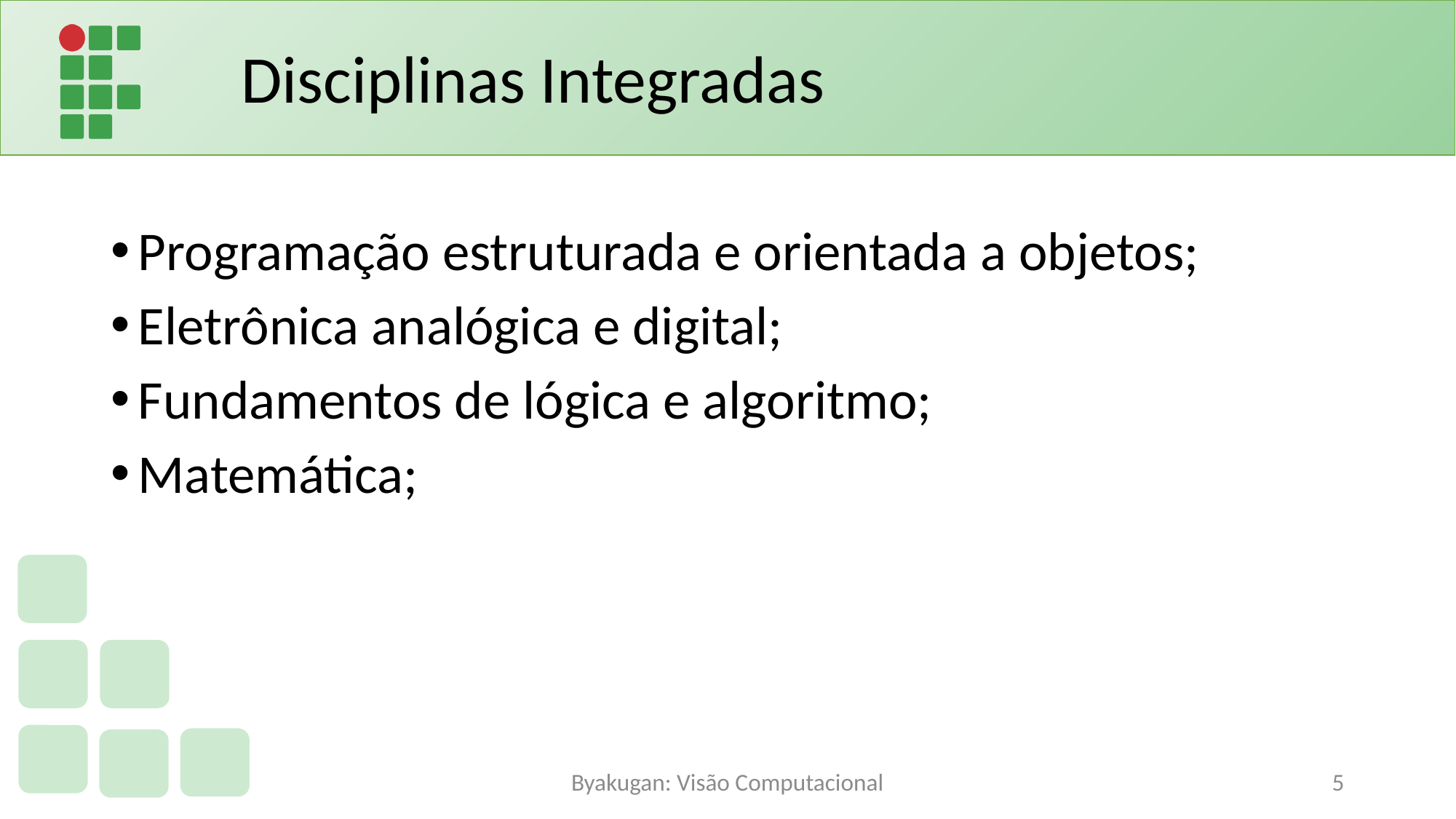

# Disciplinas Integradas
Programação estruturada e orientada a objetos;
Eletrônica analógica e digital;
Fundamentos de lógica e algoritmo;
Matemática;

Byakugan: Visão Computacional
5